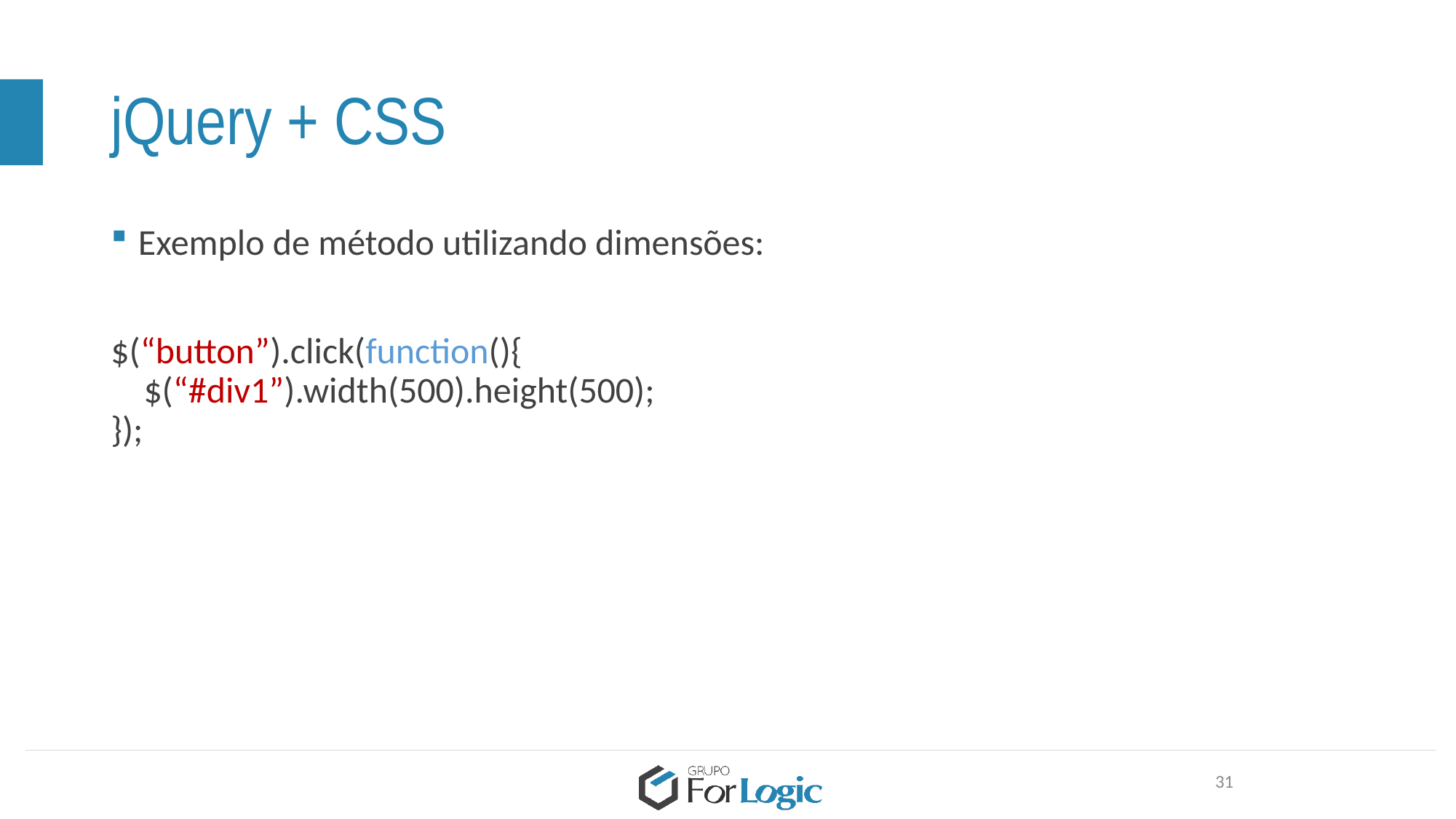

# jQuery + CSS
Exemplo de método utilizando dimensões:

$(“button”).click(function(){
    $(“#div1”).width(500).height(500);
});
31